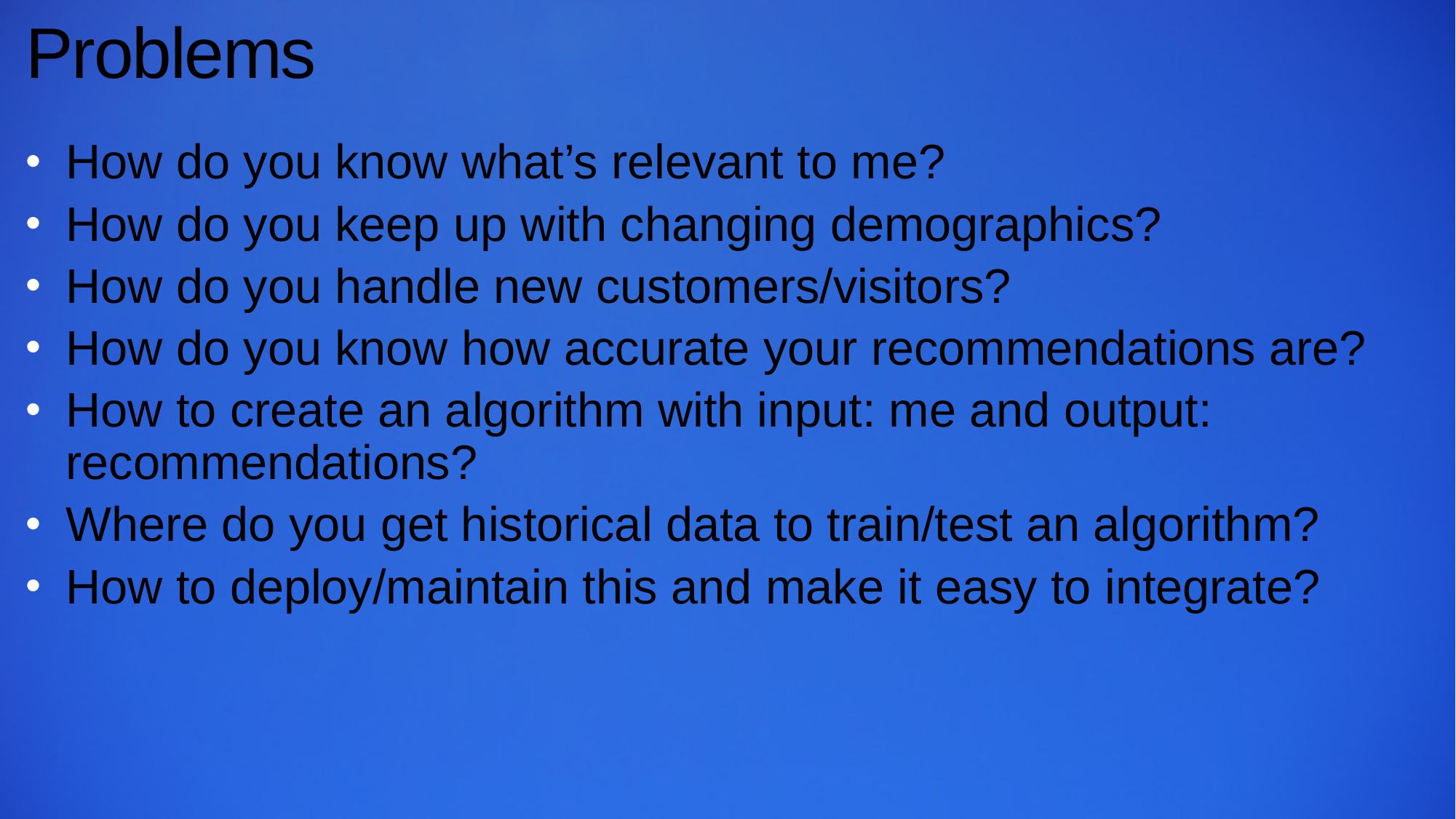

# Problems
How do you know what’s relevant to me?
How do you keep up with changing demographics?
How do you handle new customers/visitors?
How do you know how accurate your recommendations are?
How to create an algorithm with input: me and output: recommendations?
Where do you get historical data to train/test an algorithm?
How to deploy/maintain this and make it easy to integrate?